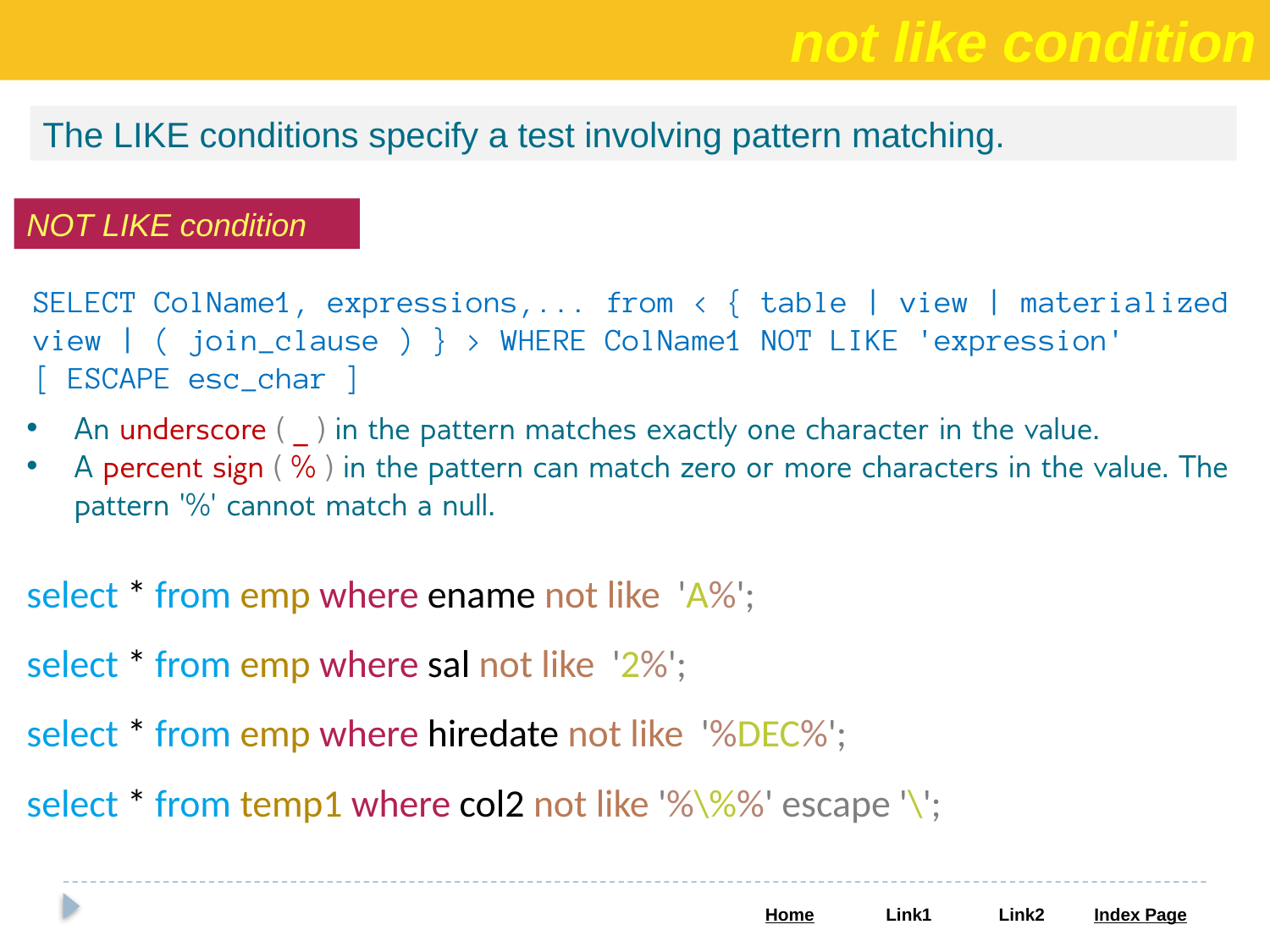

not like condition
The LIKE conditions specify a test involving pattern matching.
NOT LIKE condition
SELECT ColName1, expressions,... from < { table | view | materialized view | ( join_clause ) } > WHERE ColName1 NOT LIKE 'expression' [ ESCAPE esc_char ]
An underscore ( _ ) in the pattern matches exactly one character in the value.
A percent sign ( % ) in the pattern can match zero or more characters in the value. The pattern '%' cannot match a null.
select * from emp where ename not like  'A%';
select * from emp where sal not like  '2%';
select * from emp where hiredate not like  '%DEC%';
select * from temp1 where col2 not like '%\%%' escape '\';